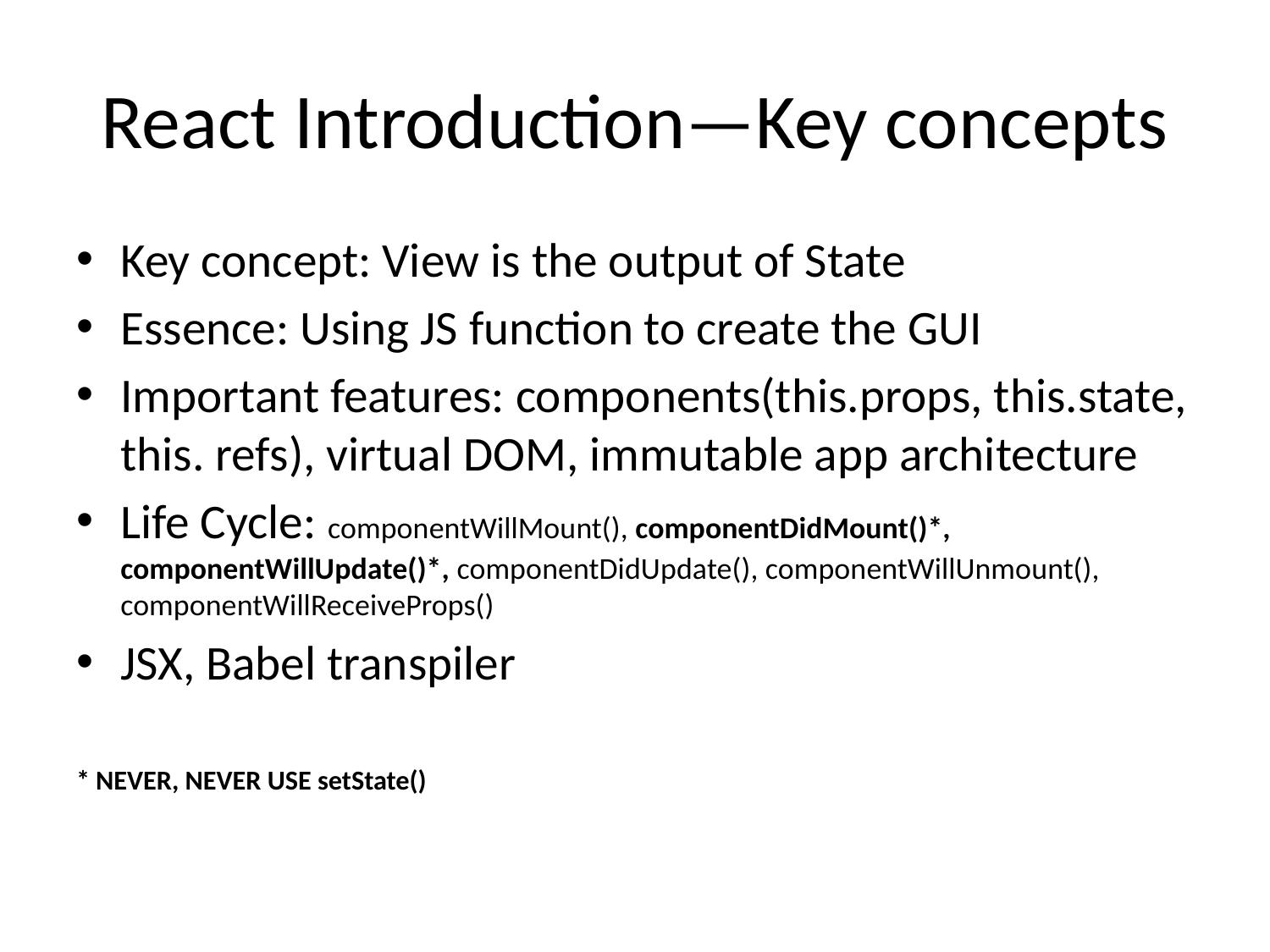

# React Introduction—Key concepts
Key concept: View is the output of State
Essence: Using JS function to create the GUI
Important features: components(this.props, this.state, this. refs), virtual DOM, immutable app architecture
Life Cycle: componentWillMount(), componentDidMount()*, componentWillUpdate()*, componentDidUpdate(), componentWillUnmount(), componentWillReceiveProps()
JSX, Babel transpiler

* NEVER, NEVER USE setState()